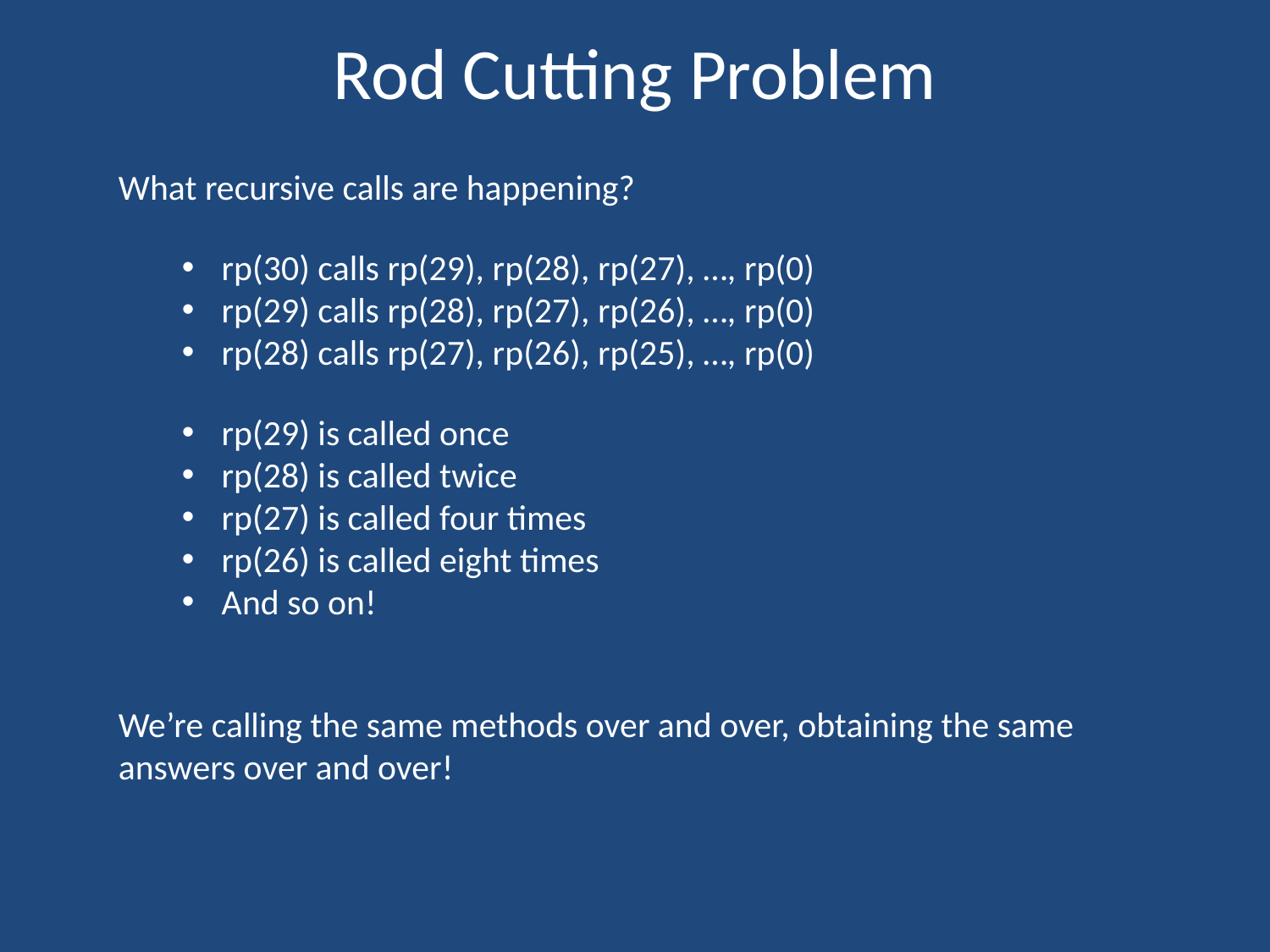

# Rod Cutting Problem
What recursive calls are happening?

rp(30) calls rp(29), rp(28), rp(27), …, rp(0)
rp(29) calls rp(28), rp(27), rp(26), …, rp(0)
rp(28) calls rp(27), rp(26), rp(25), …, rp(0)

rp(29) is called once
rp(28) is called twice
rp(27) is called four times
rp(26) is called eight times
And so on!

We’re calling the same methods over and over, obtaining the same answers over and over!